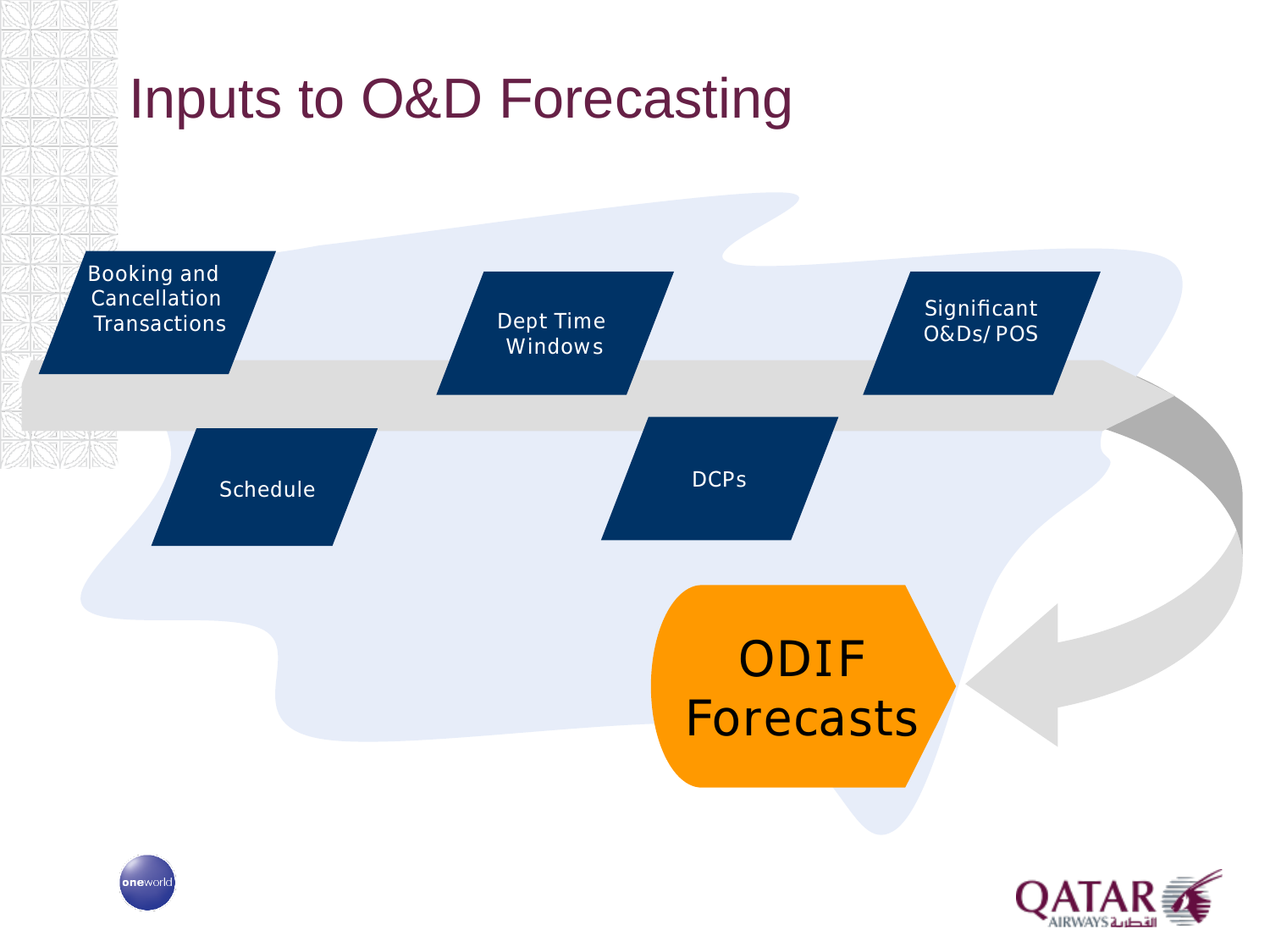

# Inputs to O&D Forecasting

Booking and
Cancellation
 Transactions
Dept Time
Windows
Significant
O&Ds/POS

DCPs
 Schedule
ODIF
Forecasts